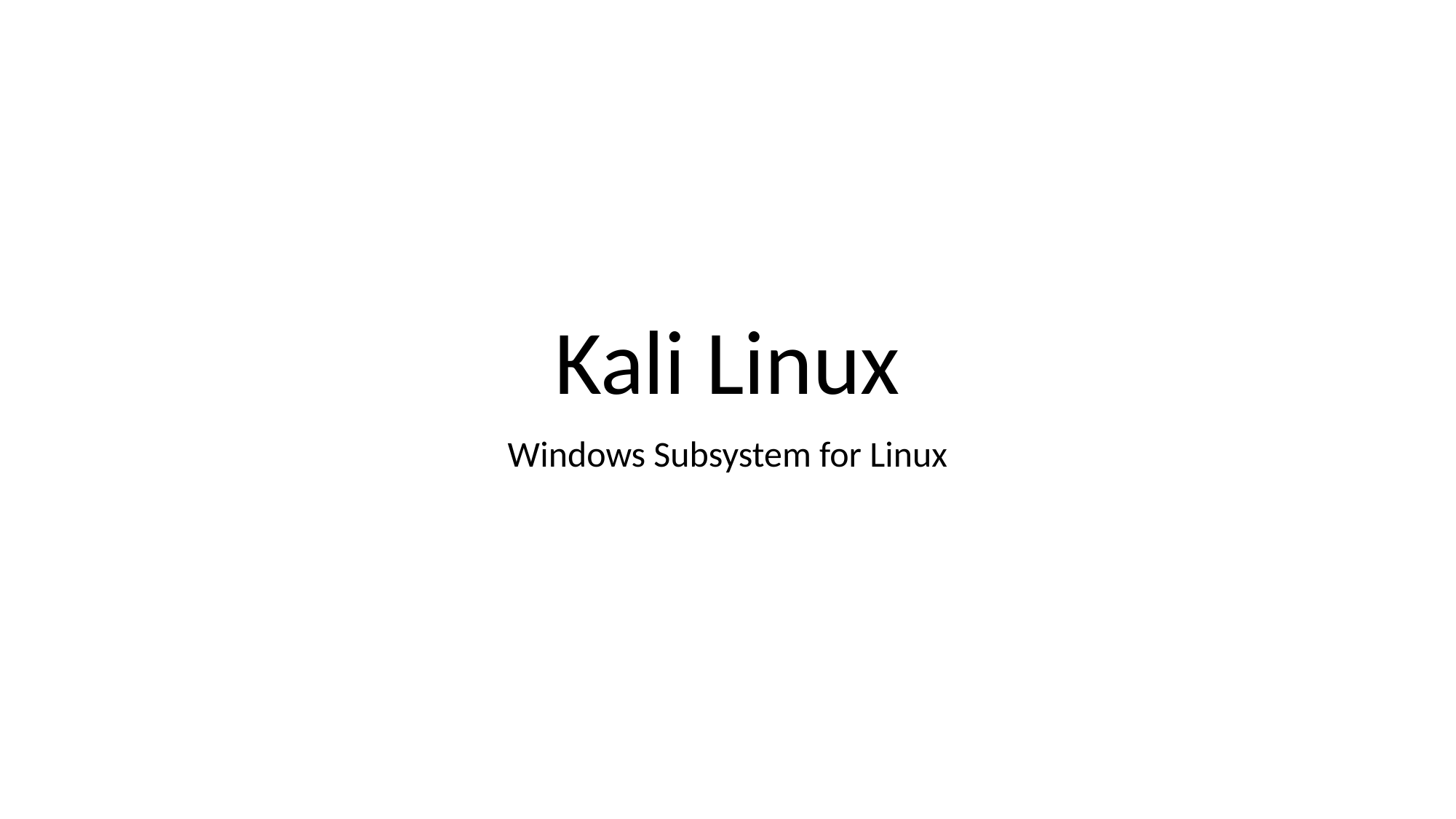

# Kali Linux
Windows Subsystem for Linux